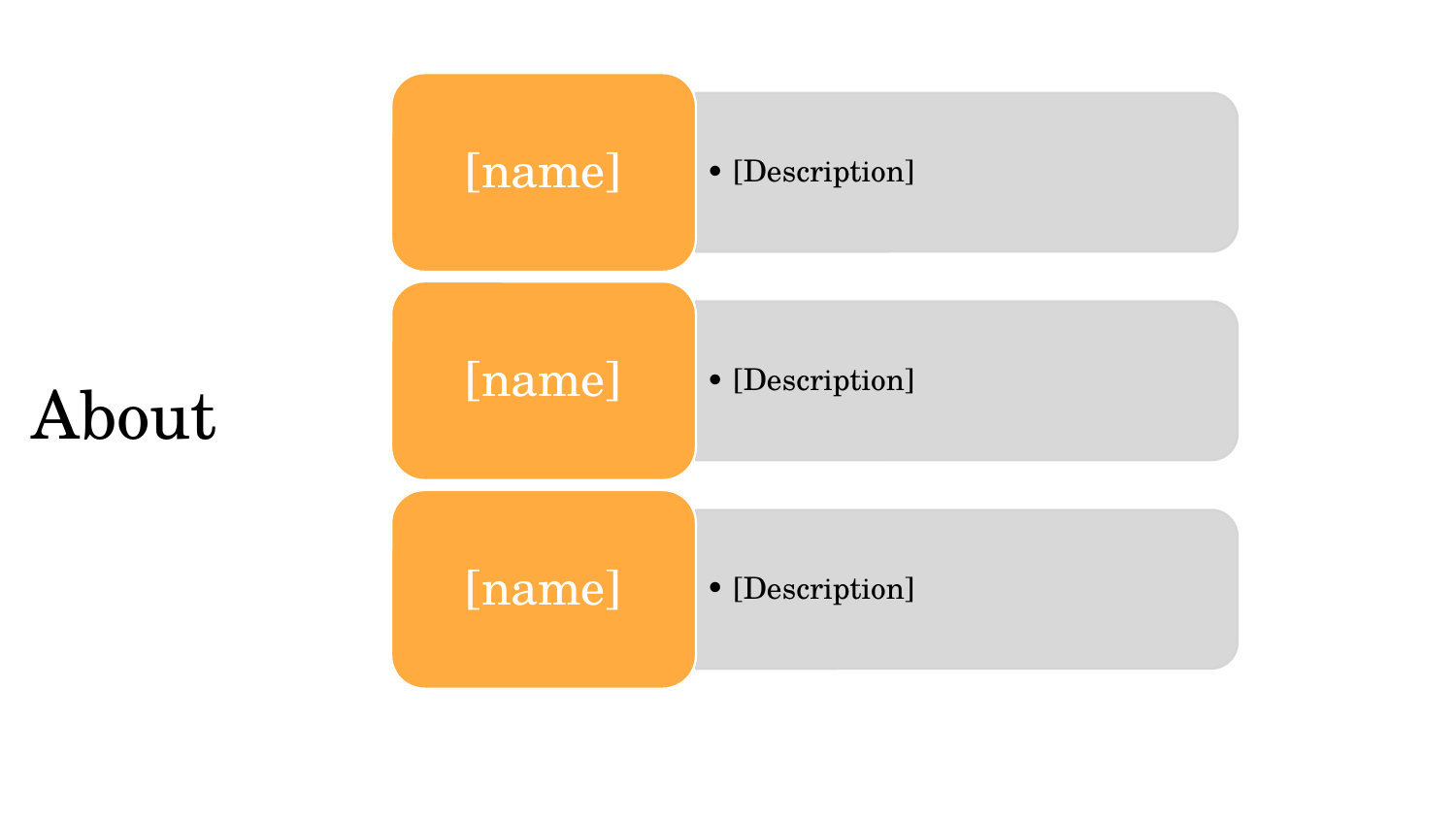

[name]
[Description]

[name]
[Description]

[name]
[Description]
# About